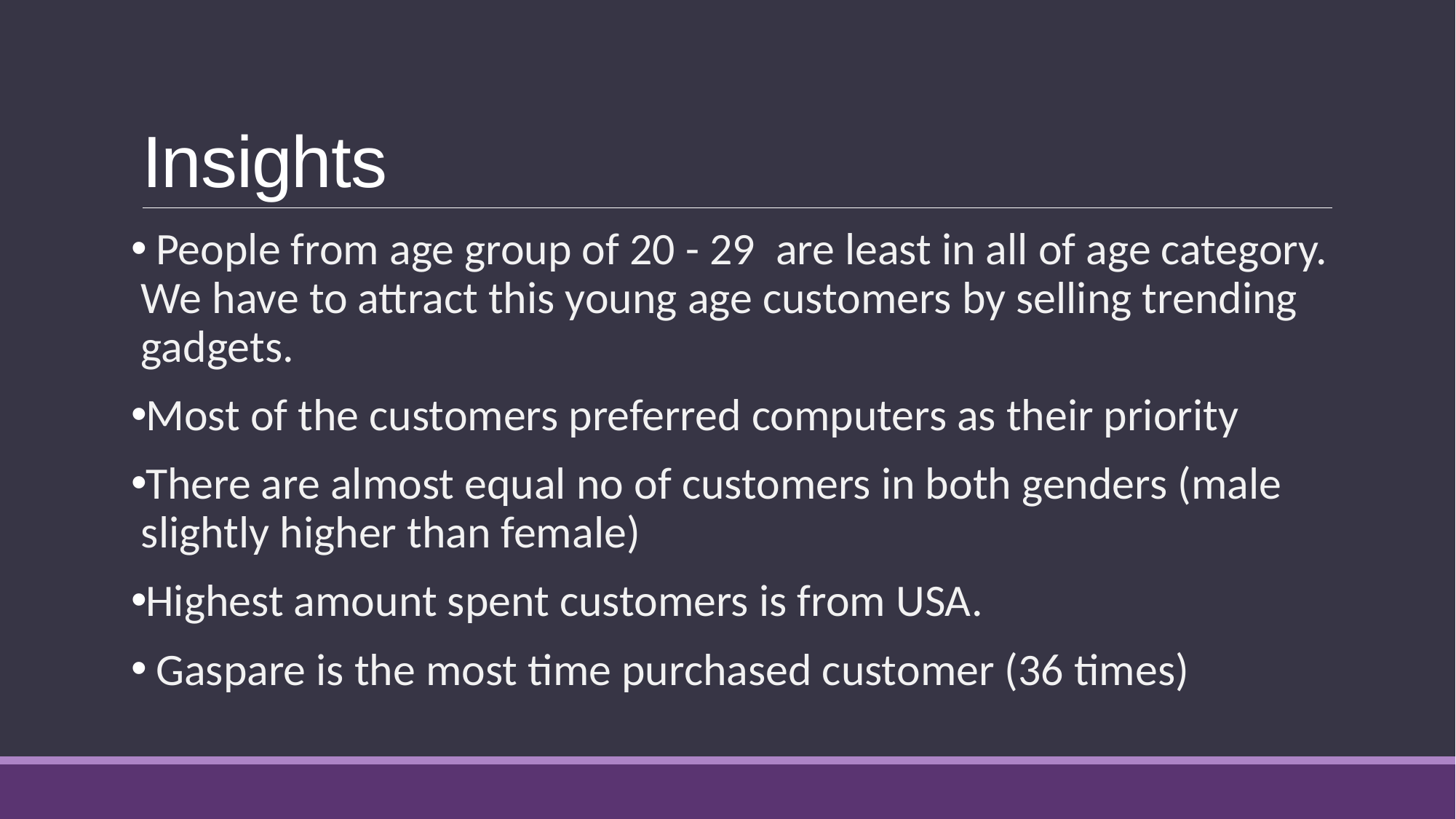

# Insights
 People from age group of 20 - 29  are least in all of age category. We have to attract this young age customers by selling trending gadgets.
Most of the customers preferred computers as their priority
There are almost equal no of customers in both genders (male slightly higher than female)
Highest amount spent customers is from USA.
 Gaspare is the most time purchased customer (36 times)